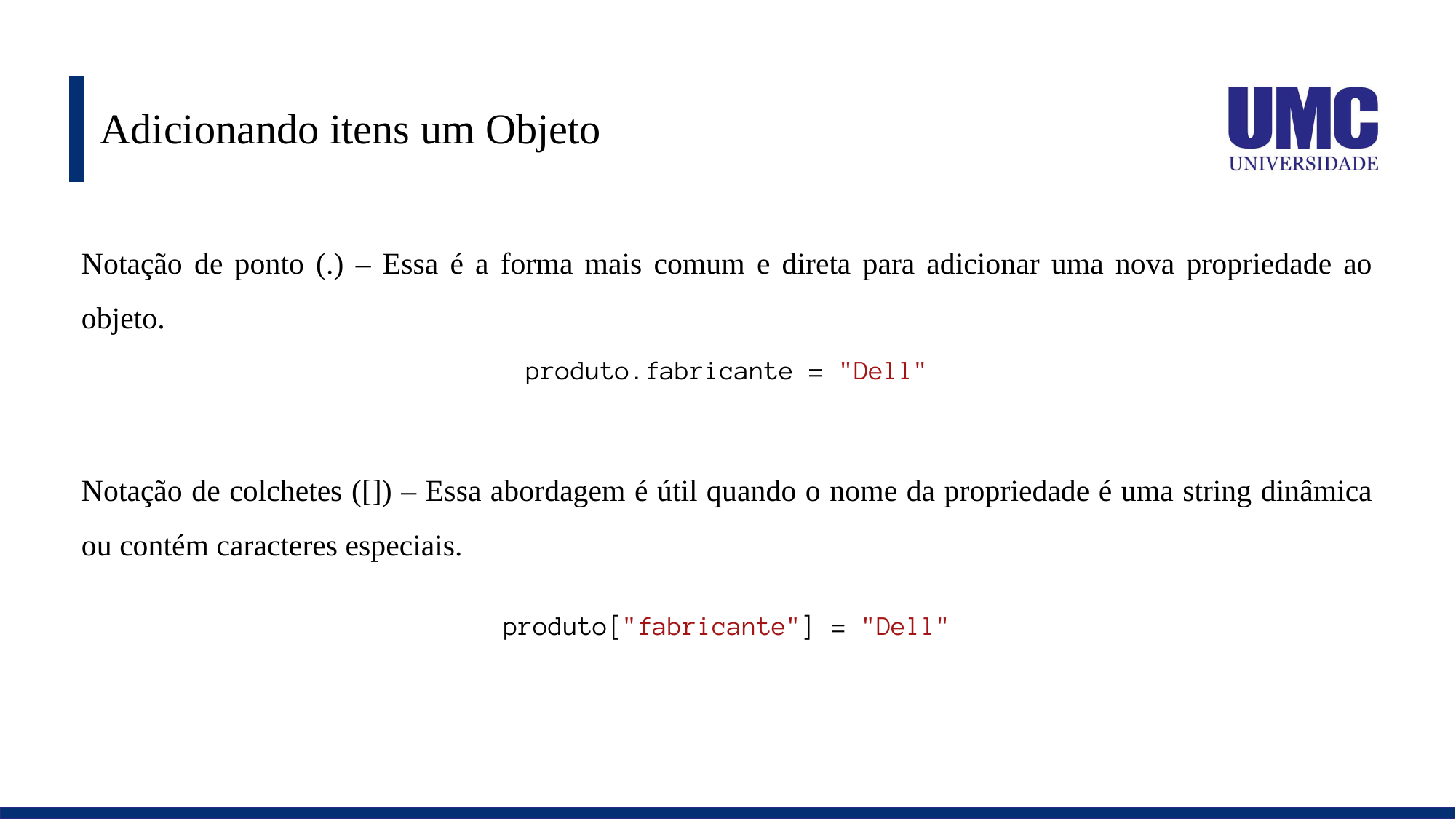

# Adicionando itens um Objeto
Notação de ponto (.) – Essa é a forma mais comum e direta para adicionar uma nova propriedade ao objeto.
produto.fabricante = "Dell"
Notação de colchetes ([]) – Essa abordagem é útil quando o nome da propriedade é uma string dinâmica ou contém caracteres especiais.
produto["fabricante"] = "Dell"